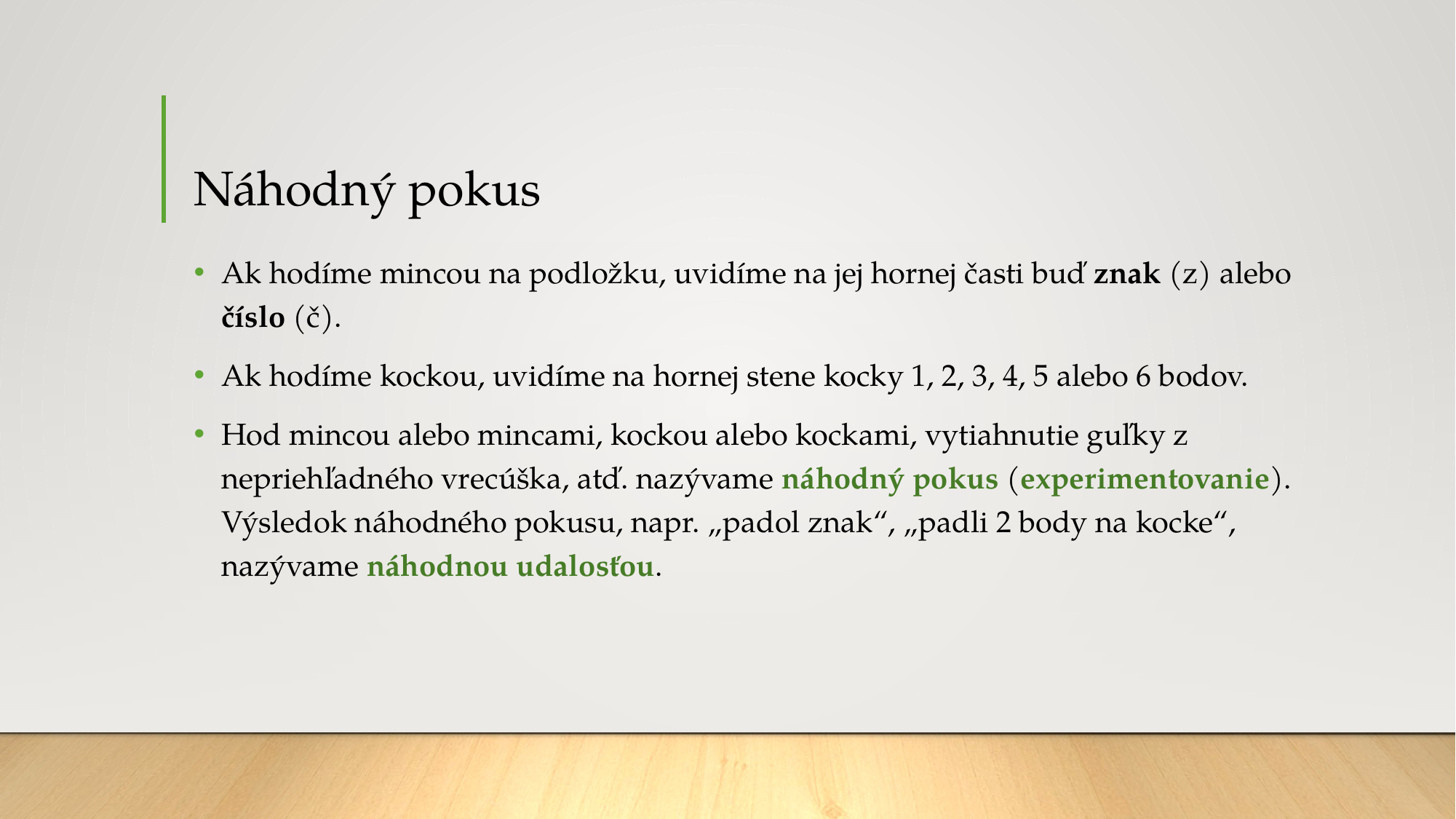

# Náhodný pokus
Ak hodíme mincou na podložku, uvidíme na jej hornej časti buď znak (z) alebo číslo (č).
Ak hodíme kockou, uvidíme na hornej stene kocky 1, 2, 3, 4, 5 alebo 6 bodov.
Hod mincou alebo mincami, kockou alebo kockami, vytiahnutie guľky z nepriehľadného vrecúška, atď. nazývame náhodný pokus (experimentovanie). Výsledok náhodného pokusu, napr. „padol znak“, „padli 2 body na kocke“, nazývame náhodnou udalosťou.